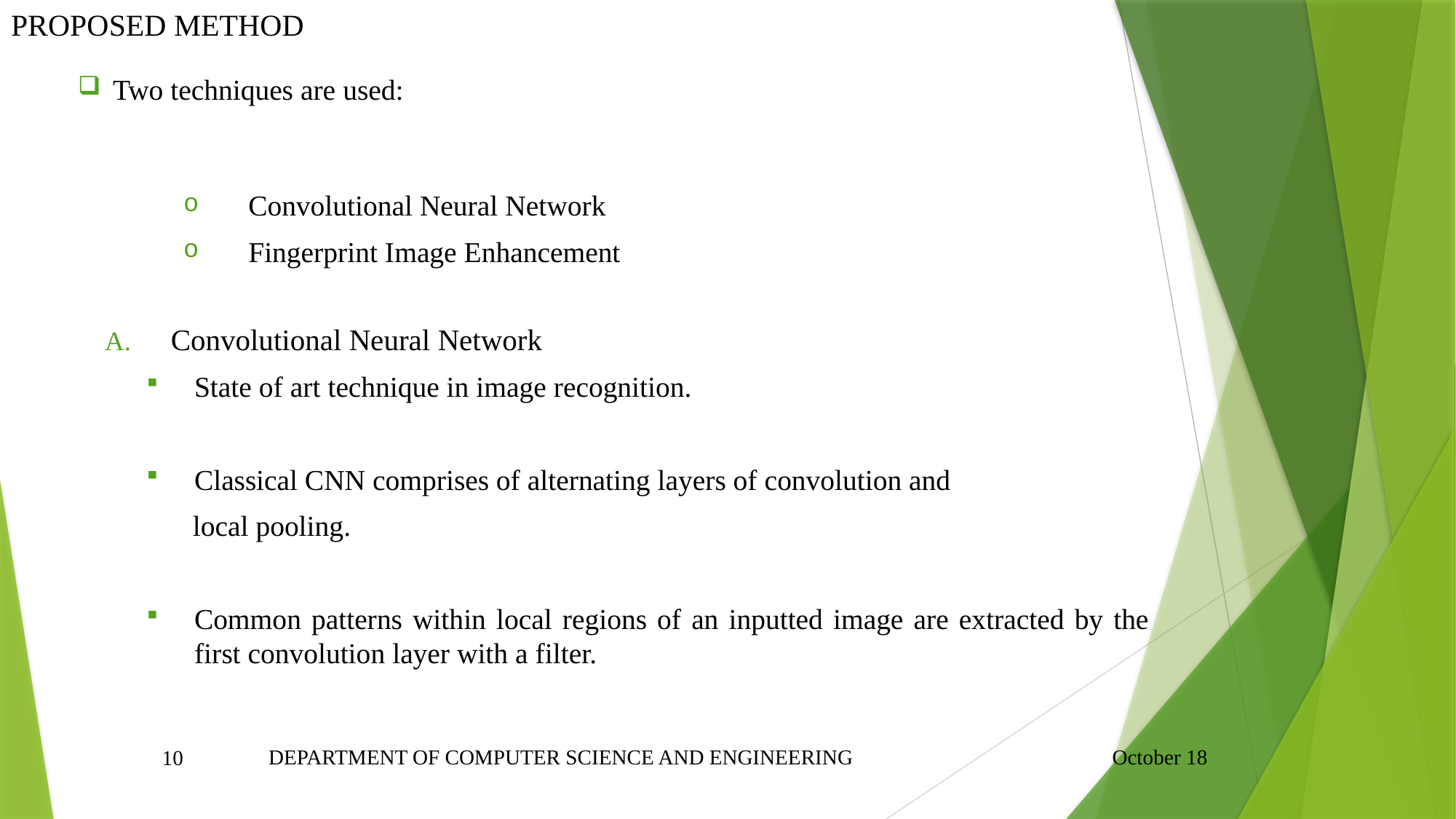

# PROPOSED METHOD
Two techniques are used:
 Convolutional Neural Network
 Fingerprint Image Enhancement

Convolutional Neural Network
State of art technique in image recognition.

Classical CNN comprises of alternating layers of convolution and
   local pooling.

Common patterns within local regions of an inputted image are extracted by the first convolution layer with a filter.

October 18
DEPARTMENT OF COMPUTER SCIENCE AND ENGINEERING
10